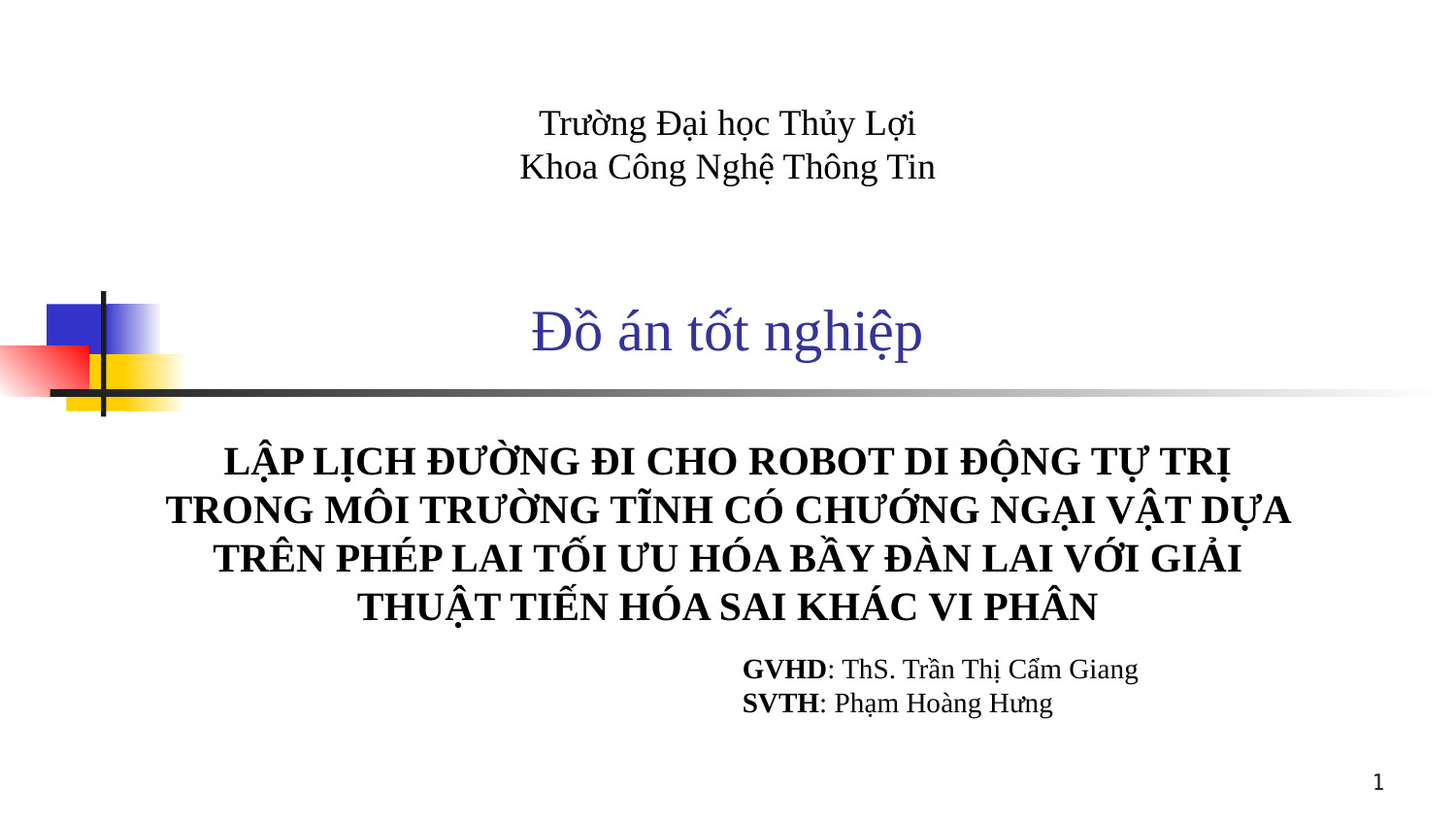

Trường Đại học Thủy Lợi
Khoa Công Nghệ Thông Tin
# Đồ án tốt nghiệp
LẬP LỊCH ĐƯỜNG ĐI CHO ROBOT DI ĐỘNG TỰ TRỊ TRONG MÔI TRƯỜNG TĨNH CÓ CHƯỚNG NGẠI VẬT DỰA TRÊN PHÉP LAI TỐI ƯU HÓA BẦY ĐÀN LAI VỚI GIẢI THUẬT TIẾN HÓA SAI KHÁC VI PHÂN
GVHD: ThS. Trần Thị Cẩm Giang
SVTH: Phạm Hoàng Hưng
1